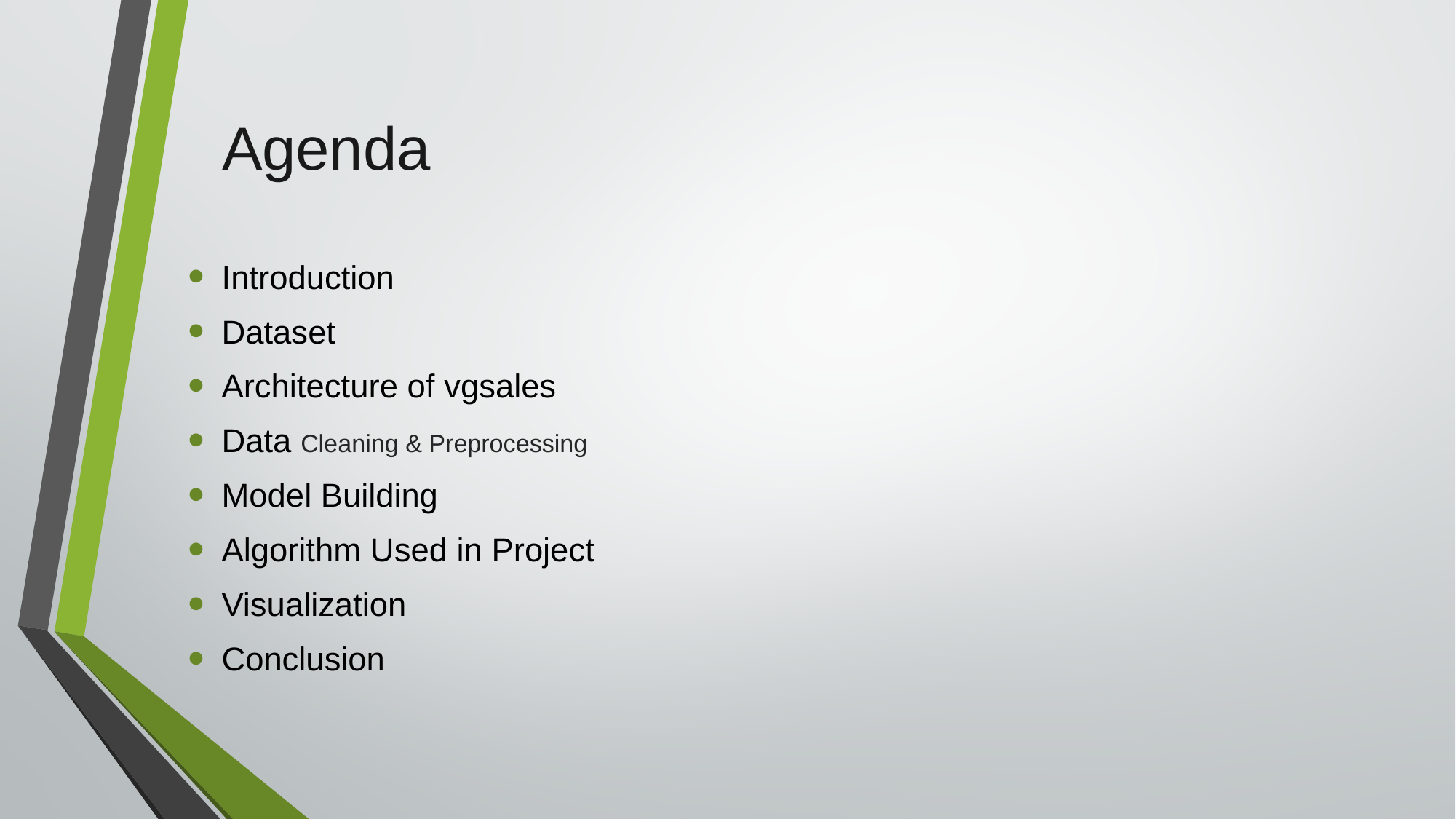

# Agenda
Introduction
Dataset
Architecture of vgsales
Data Cleaning & Preprocessing
Model Building
Algorithm Used in Project
Visualization
Conclusion